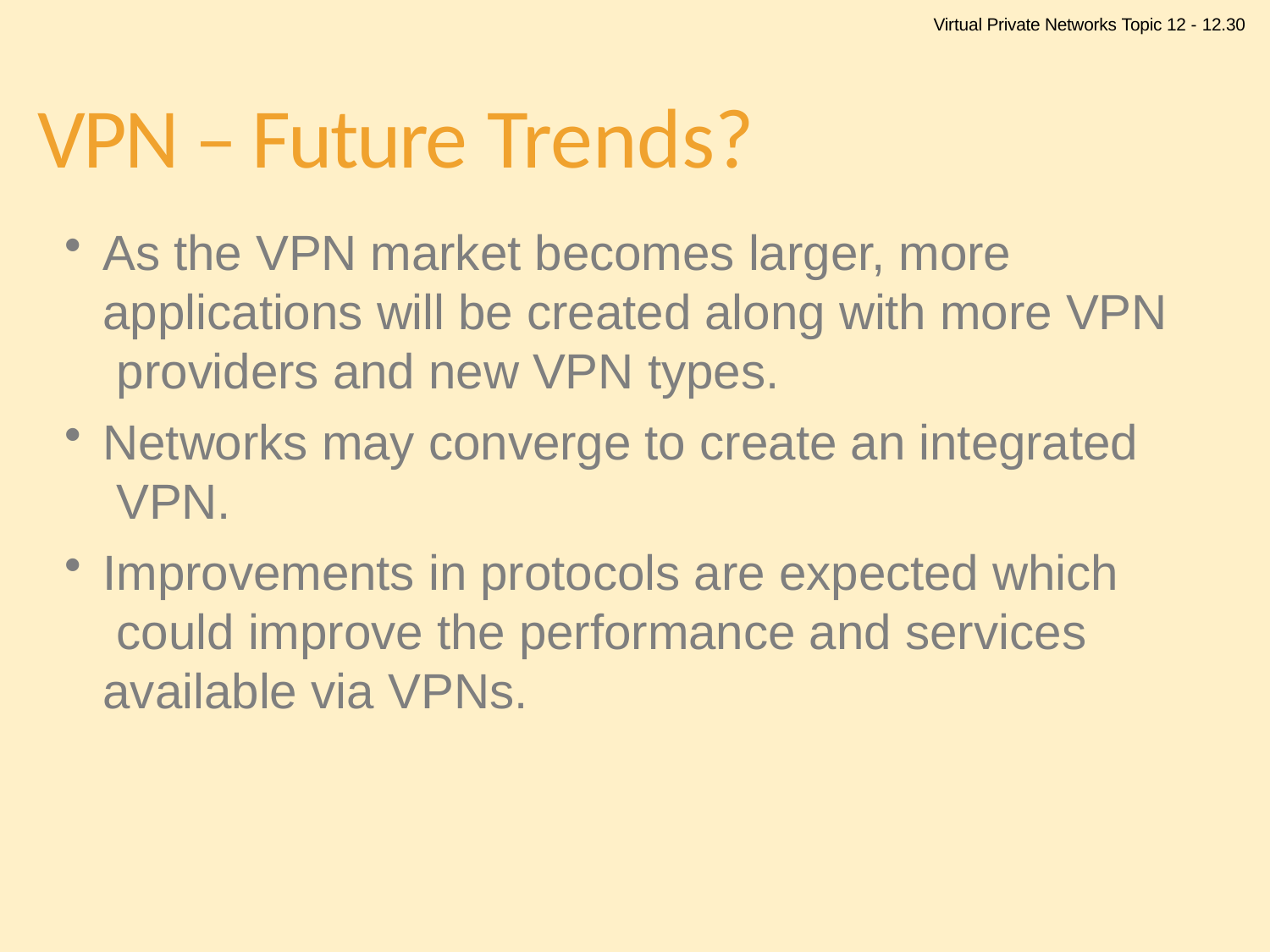

Virtual Private Networks Topic 12 - 12.30
# VPN – Future Trends?
As the VPN market becomes larger, more  applications will be created along with more VPN  providers and new VPN types.
Networks may converge to create an integrated  VPN.
Improvements in protocols are expected which  could improve the performance and services  available via VPNs.